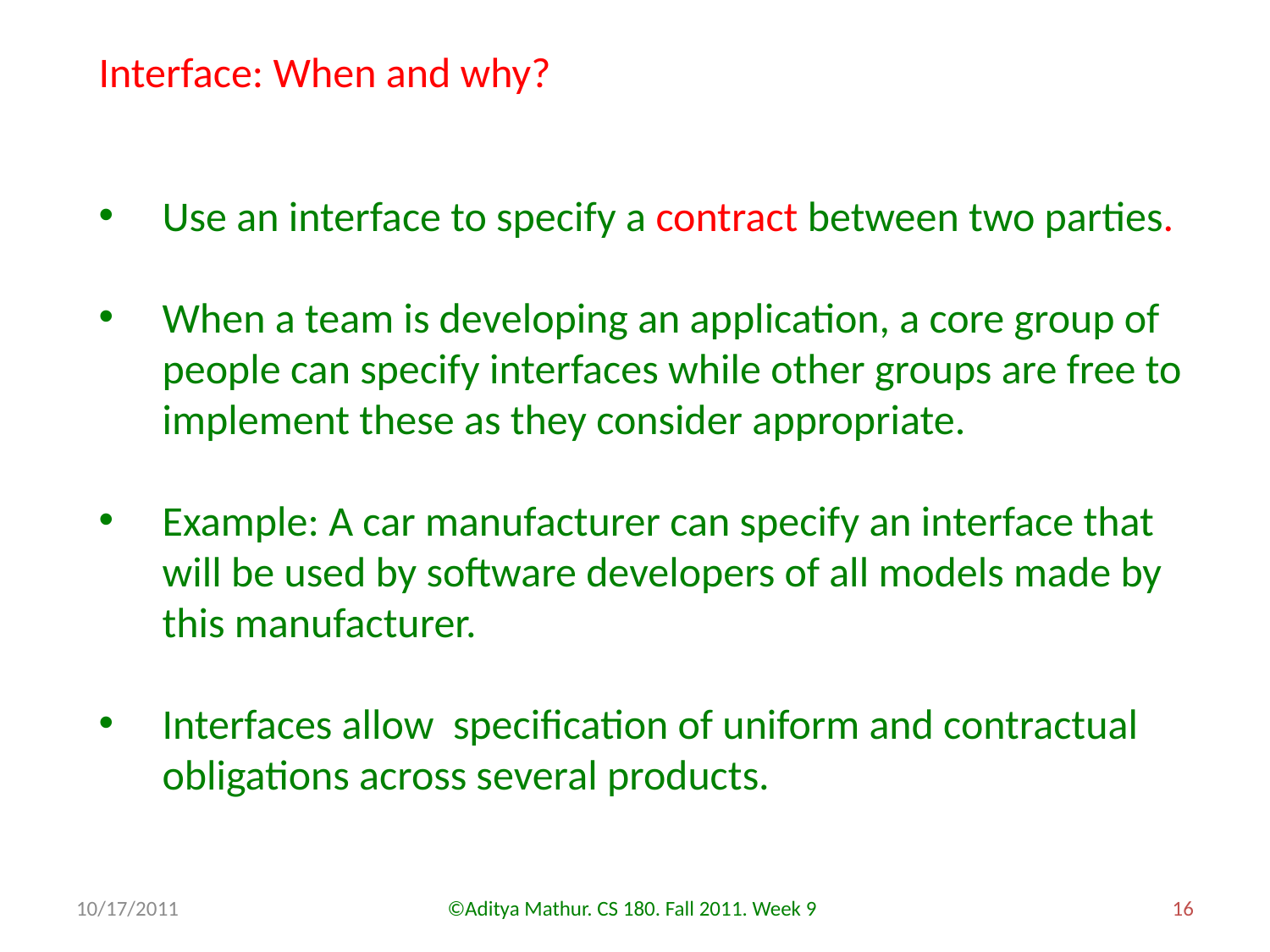

Interface: When and why?
Use an interface to specify a contract between two parties.

When a team is developing an application, a core group of people can specify interfaces while other groups are free to implement these as they consider appropriate.

Example: A car manufacturer can specify an interface that will be used by software developers of all models made by this manufacturer.

Interfaces allow  specification of uniform and contractual obligations across several products.
10/17/2011
©Aditya Mathur. CS 180. Fall 2011. Week 9
16